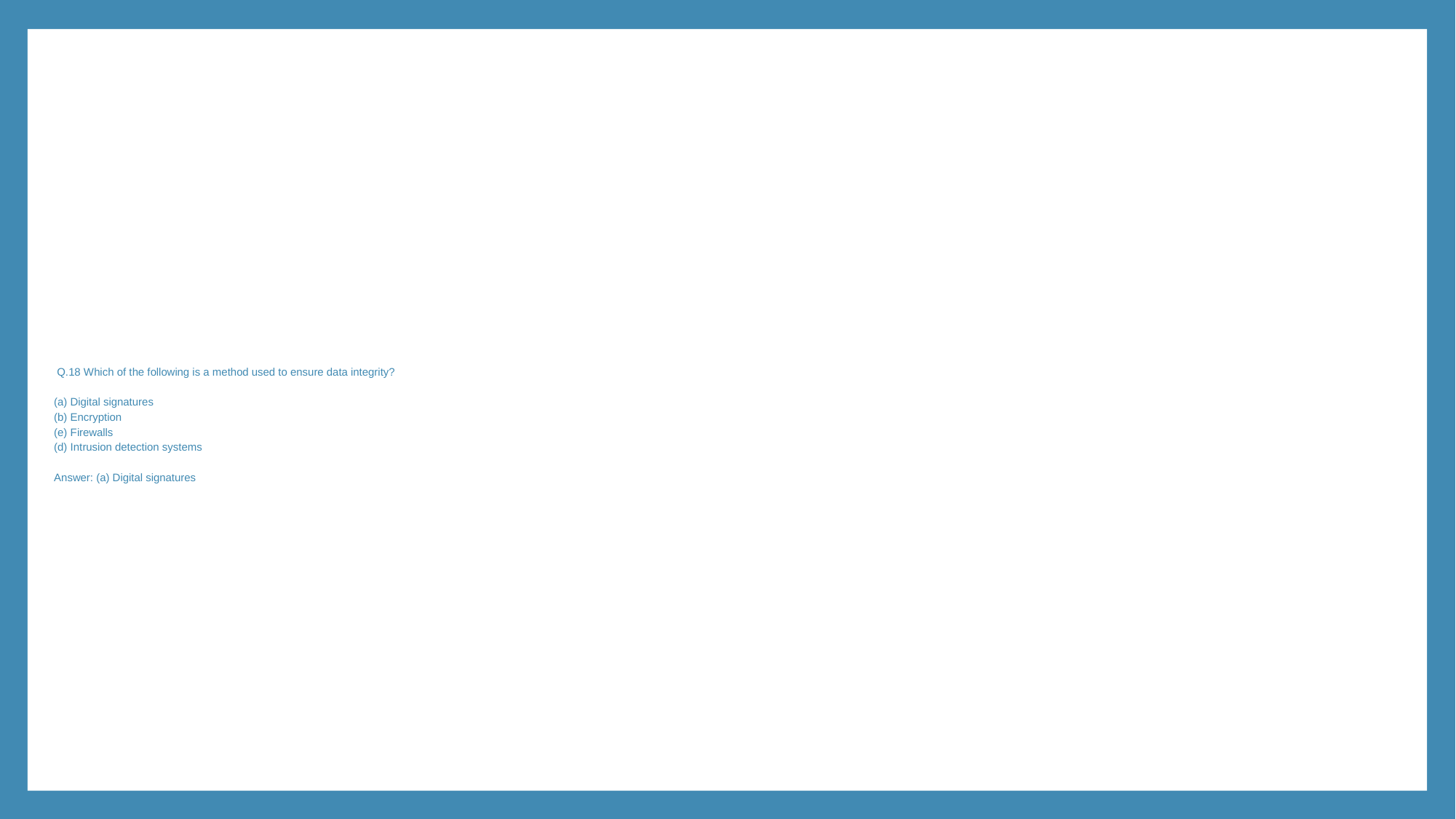

# Q.18 Which of the following is a method used to ensure data integrity? (a) Digital signatures (b) Encryption (e) Firewalls (d) Intrusion detection systems Answer: (a) Digital signatures